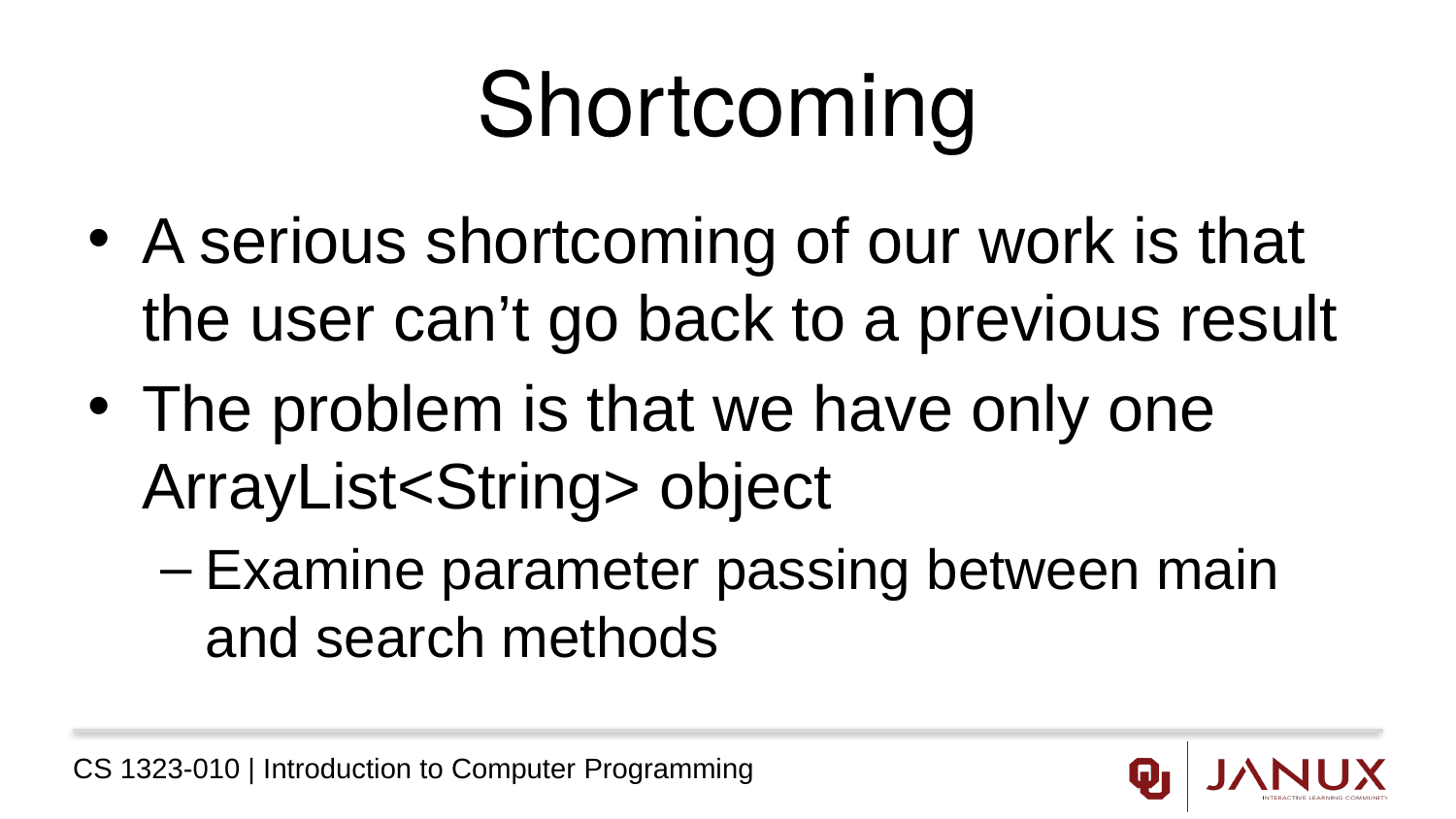

# Shortcoming
A serious shortcoming of our work is that the user can’t go back to a previous result
The problem is that we have only one ArrayList<String> object
Examine parameter passing between main and search methods